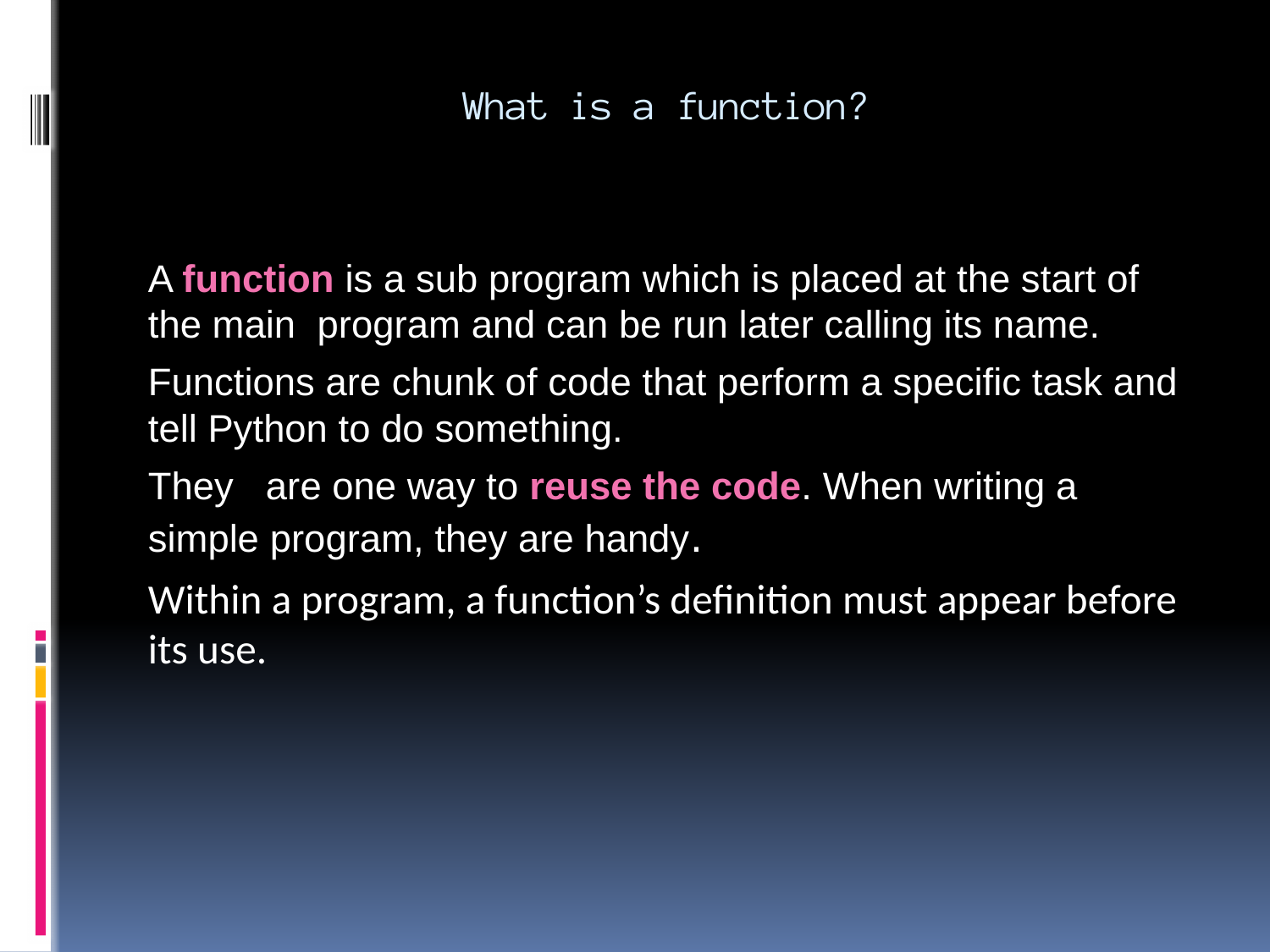

# What is a function?
A function is a sub program which is placed at the start of the main  program and can be run later calling its name.
Functions are chunk of code that perform a specific task and tell Python to do something.
They   are one way to reuse the code. When writing a simple program, they are handy.
Within a program, a function’s definition must appear before its use.